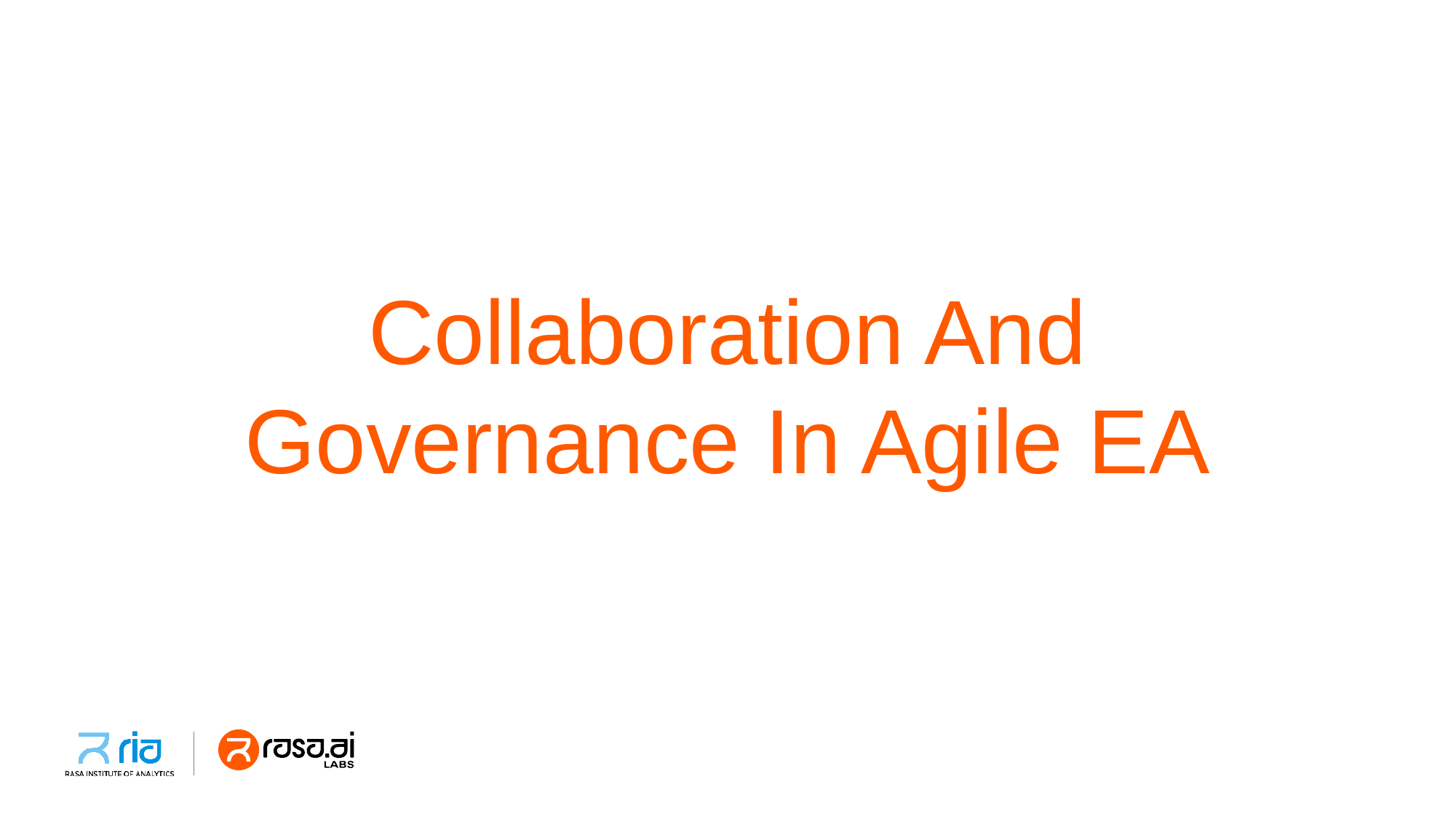

# Collaboration And Governance In Agile EA